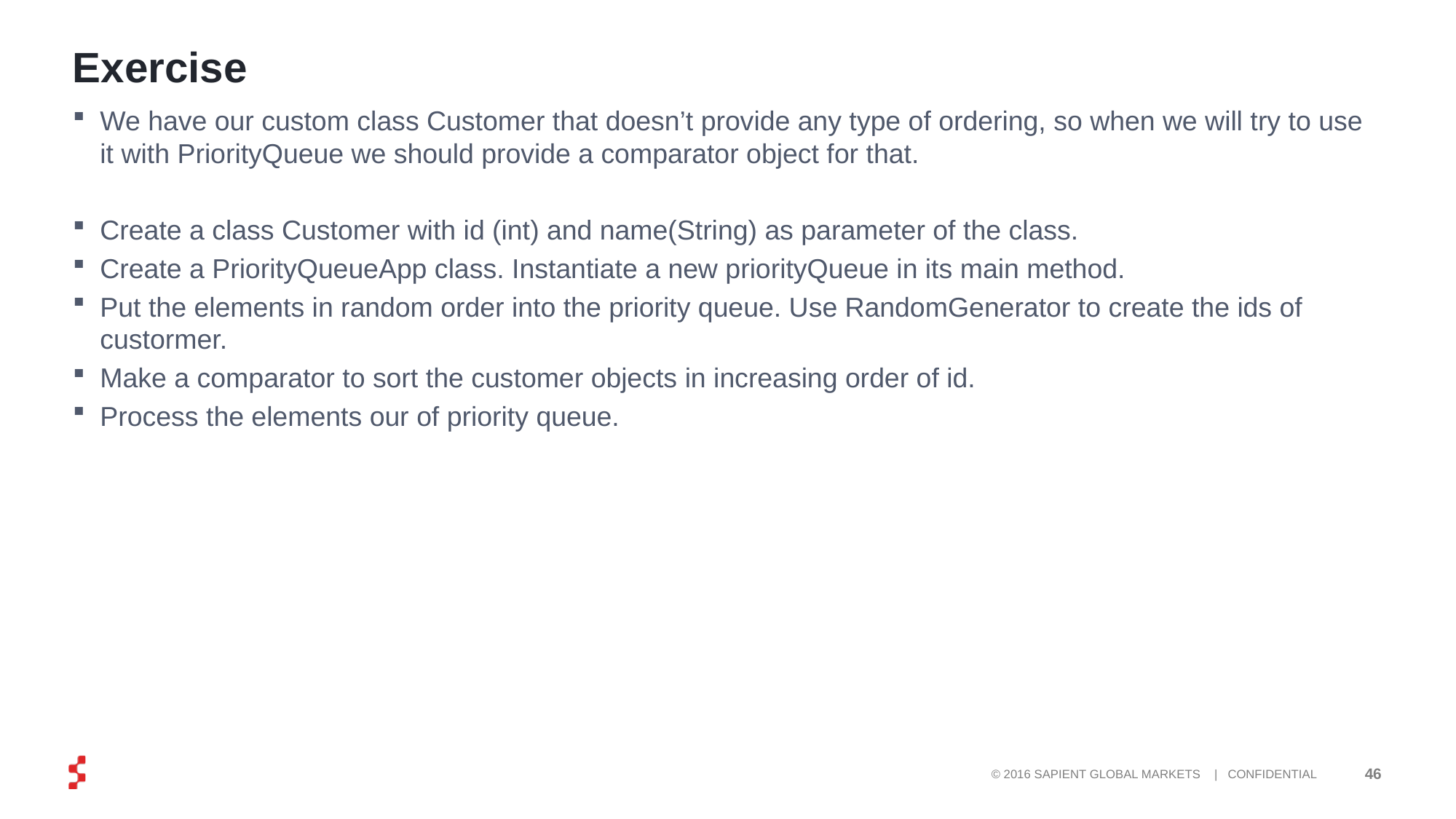

# Exercise
We have our custom class Customer that doesn’t provide any type of ordering, so when we will try to use it with PriorityQueue we should provide a comparator object for that.

Create a class Customer with id (int) and name(String) as parameter of the class.
Create a PriorityQueueApp class. Instantiate a new priorityQueue in its main method.
Put the elements in random order into the priority queue. Use RandomGenerator to create the ids of custormer.
Make a comparator to sort the customer objects in increasing order of id.
Process the elements our of priority queue.